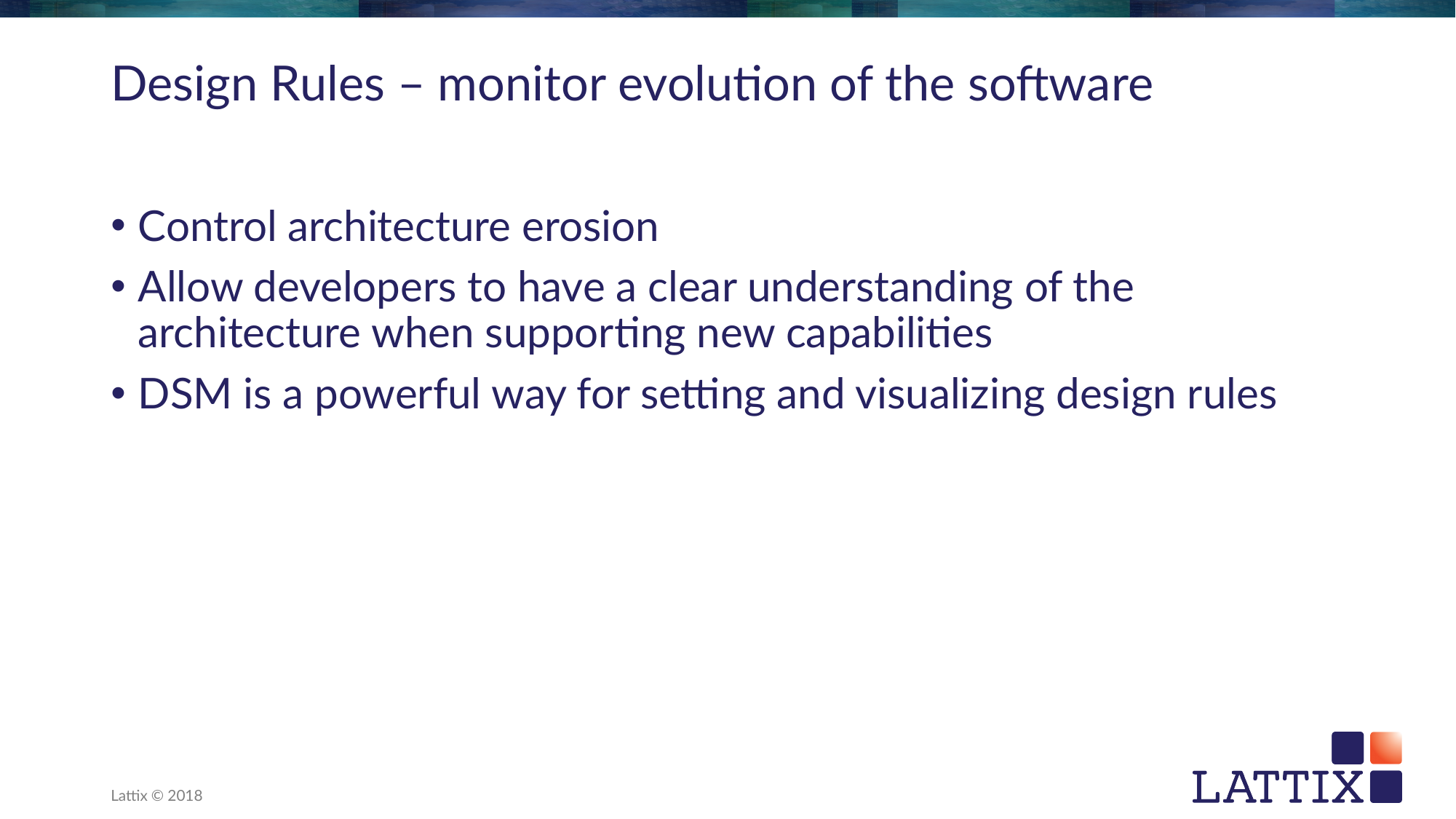

# Design Rules – monitor evolution of the software

Control architecture erosion
Allow developers to have a clear understanding of the architecture when supporting new capabilities
DSM is a powerful way for setting and visualizing design rules